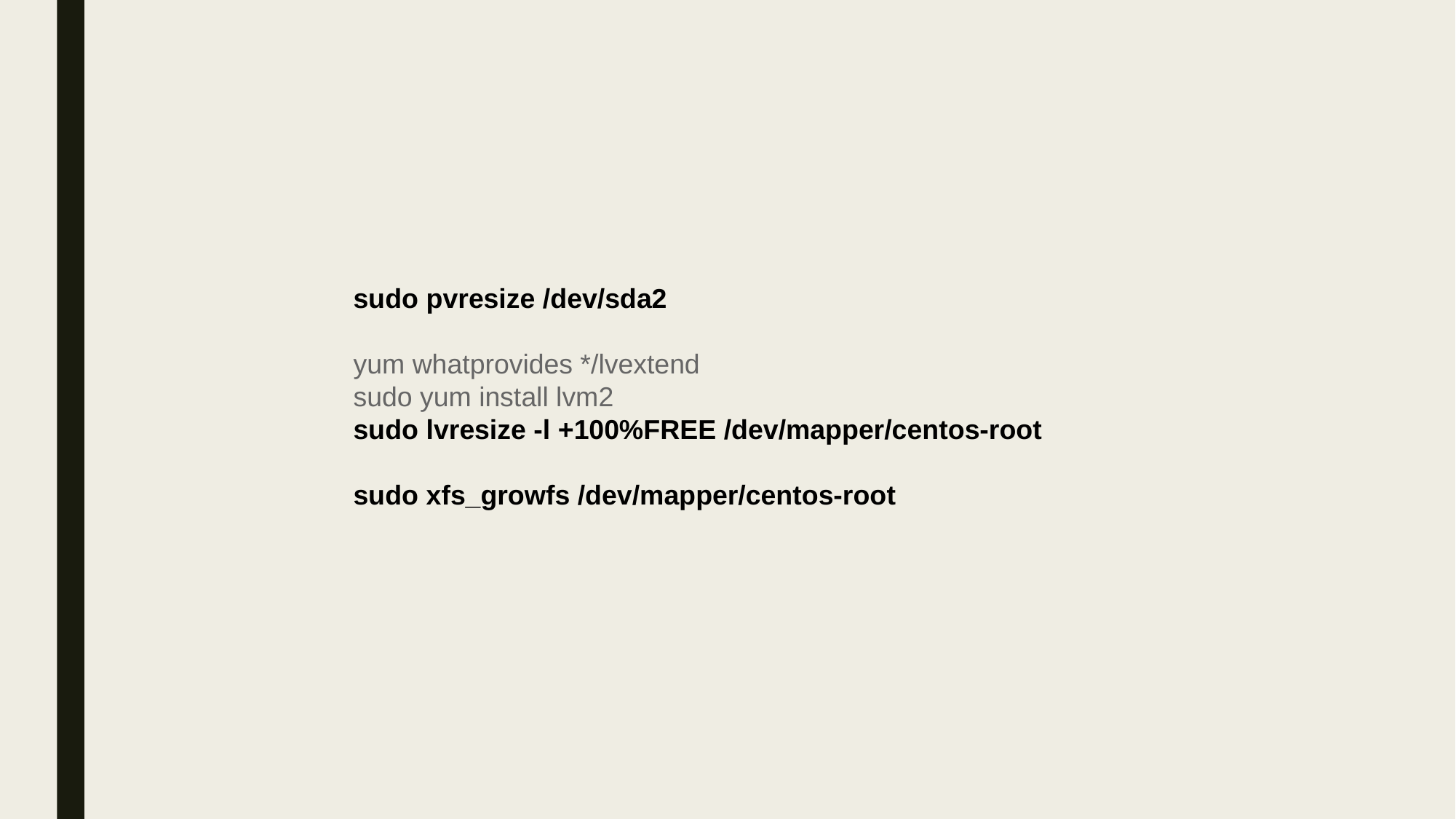

sudo pvresize /dev/sda2

yum whatprovides */lvextend
sudo yum install lvm2
sudo lvresize -l +100%FREE /dev/mapper/centos-root

sudo xfs_growfs /dev/mapper/centos-root